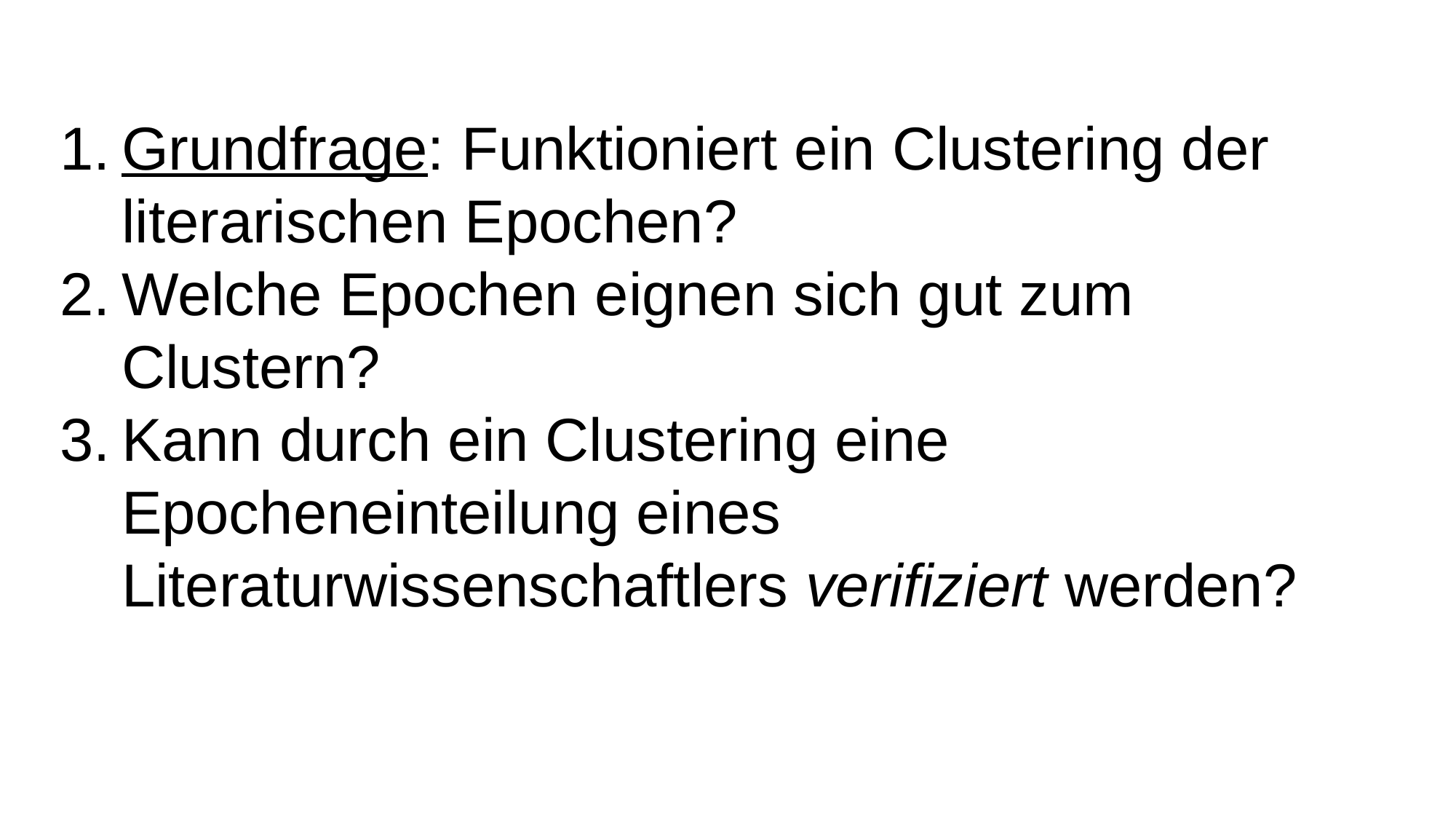

Grundfrage: Funktioniert ein Clustering der literarischen Epochen?
Welche Epochen eignen sich gut zum Clustern?
Kann durch ein Clustering eine Epocheneinteilung eines Literaturwissenschaftlers verifiziert werden?